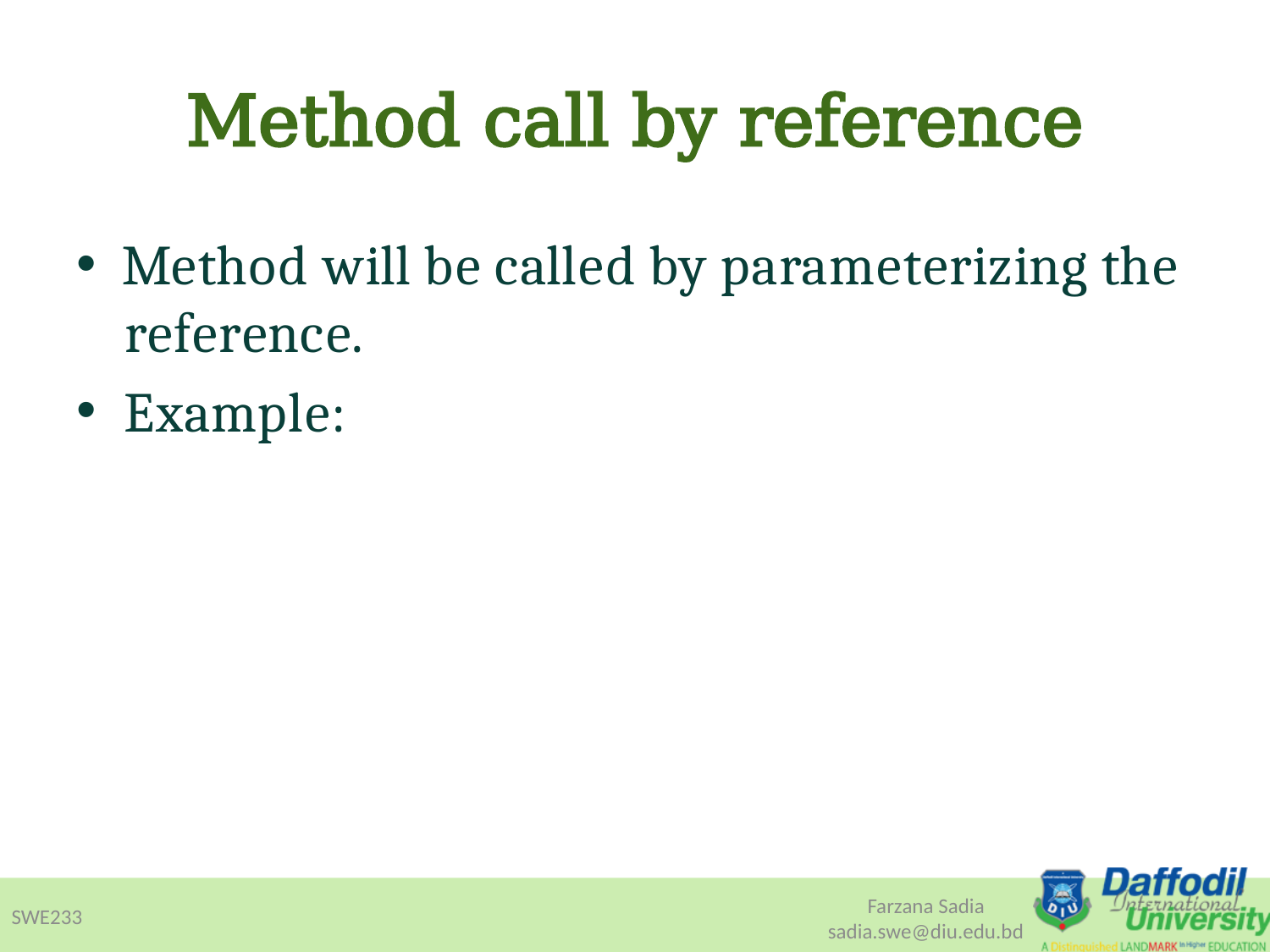

# Method call by reference
Method will be called by parameterizing the reference.
Example: